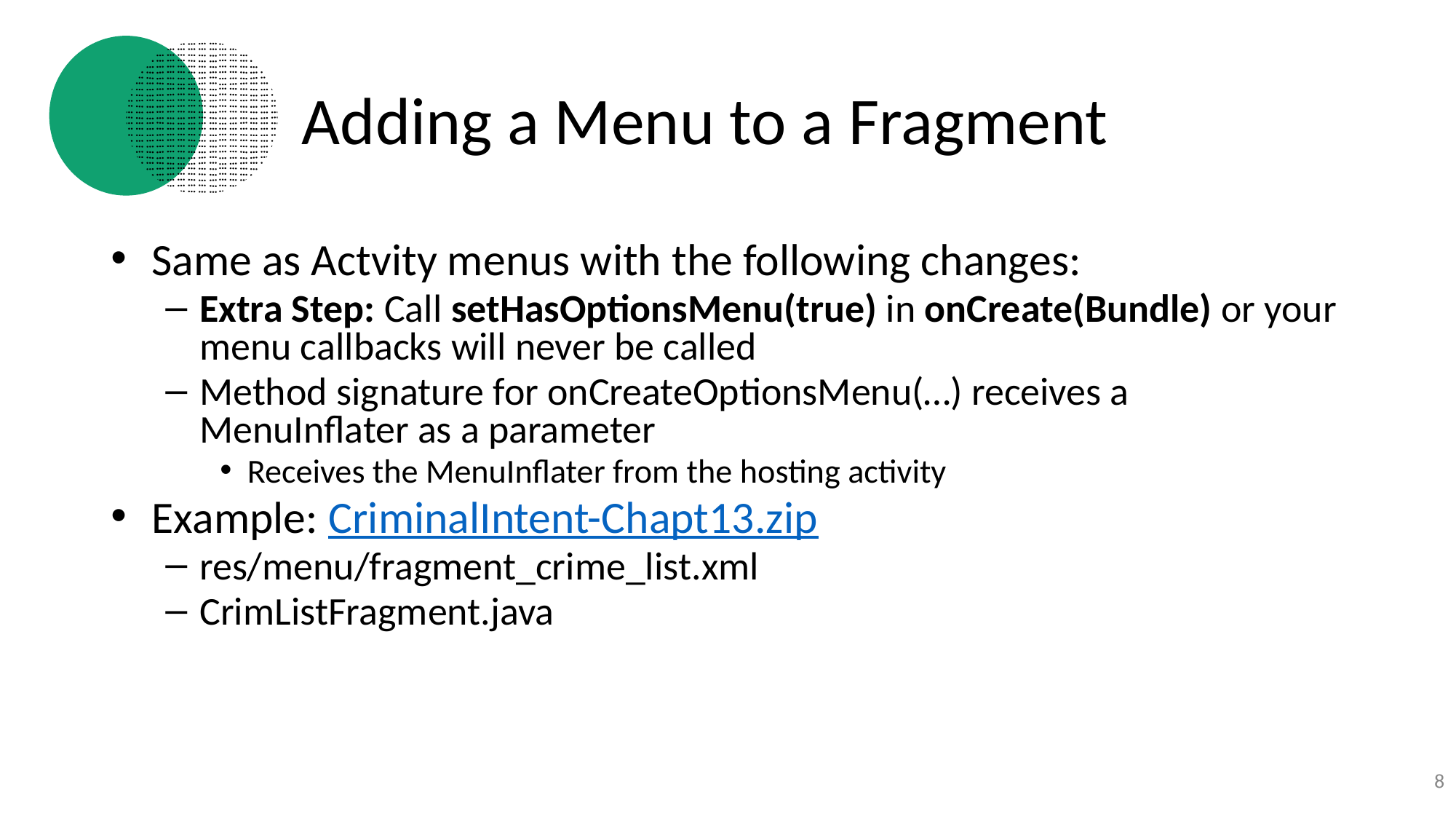

# Adding a Menu to a Fragment
Same as Actvity menus with the following changes:
Extra Step: Call setHasOptionsMenu(true) in onCreate(Bundle) or your menu callbacks will never be called
Method signature for onCreateOptionsMenu(…) receives a MenuInflater as a parameter
Receives the MenuInflater from the hosting activity
Example: CriminalIntent-Chapt13.zip
res/menu/fragment_crime_list.xml
CrimListFragment.java
8